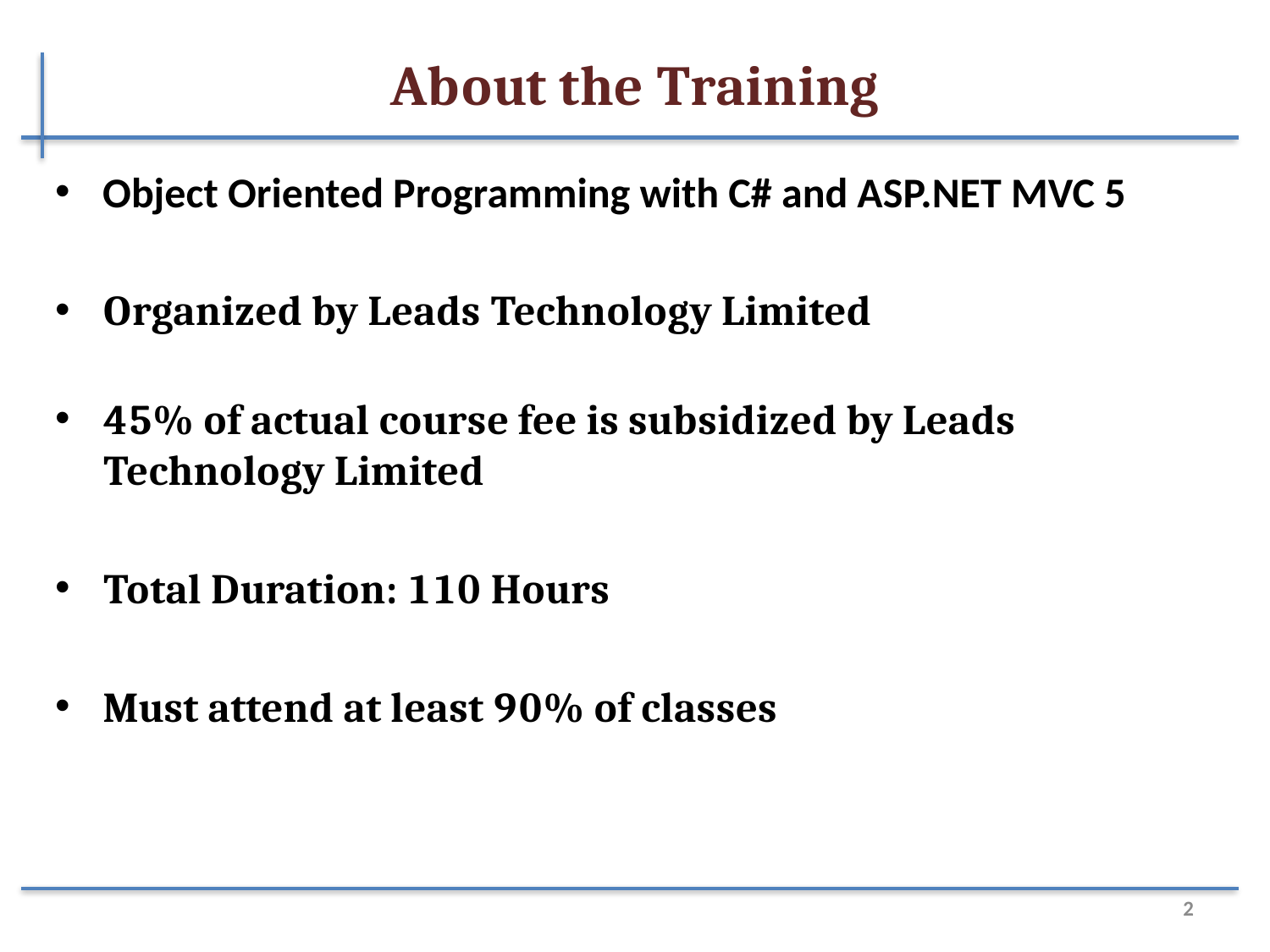

# About the Training
Object Oriented Programming with C# and ASP.NET MVC 5

Organized by Leads Technology Limited

45% of actual course fee is subsidized by Leads Technology Limited

Total Duration: 110 Hours

Must attend at least 90% of classes
2